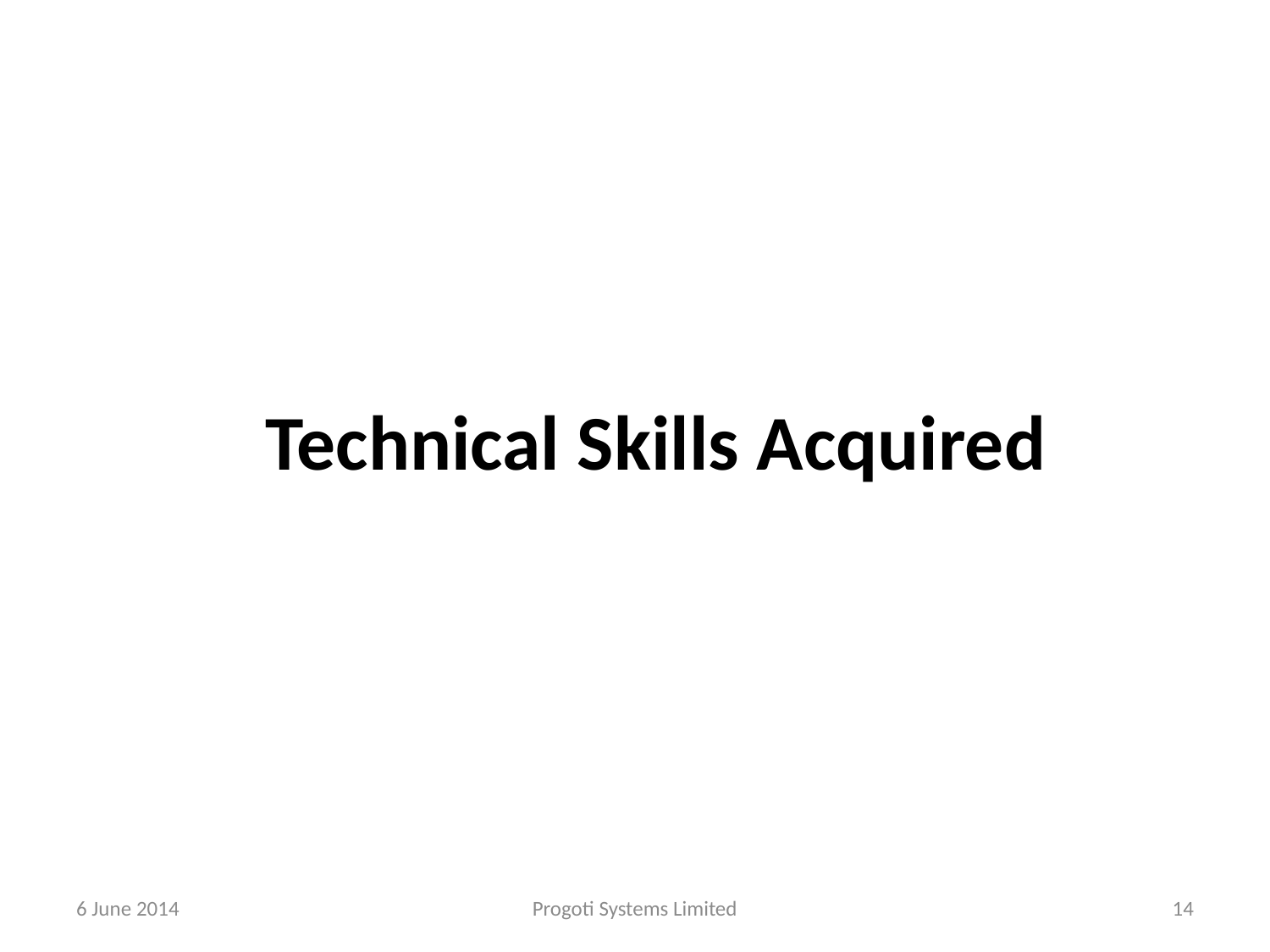

# Technical Skills Acquired
6 June 2014
Progoti Systems Limited
14